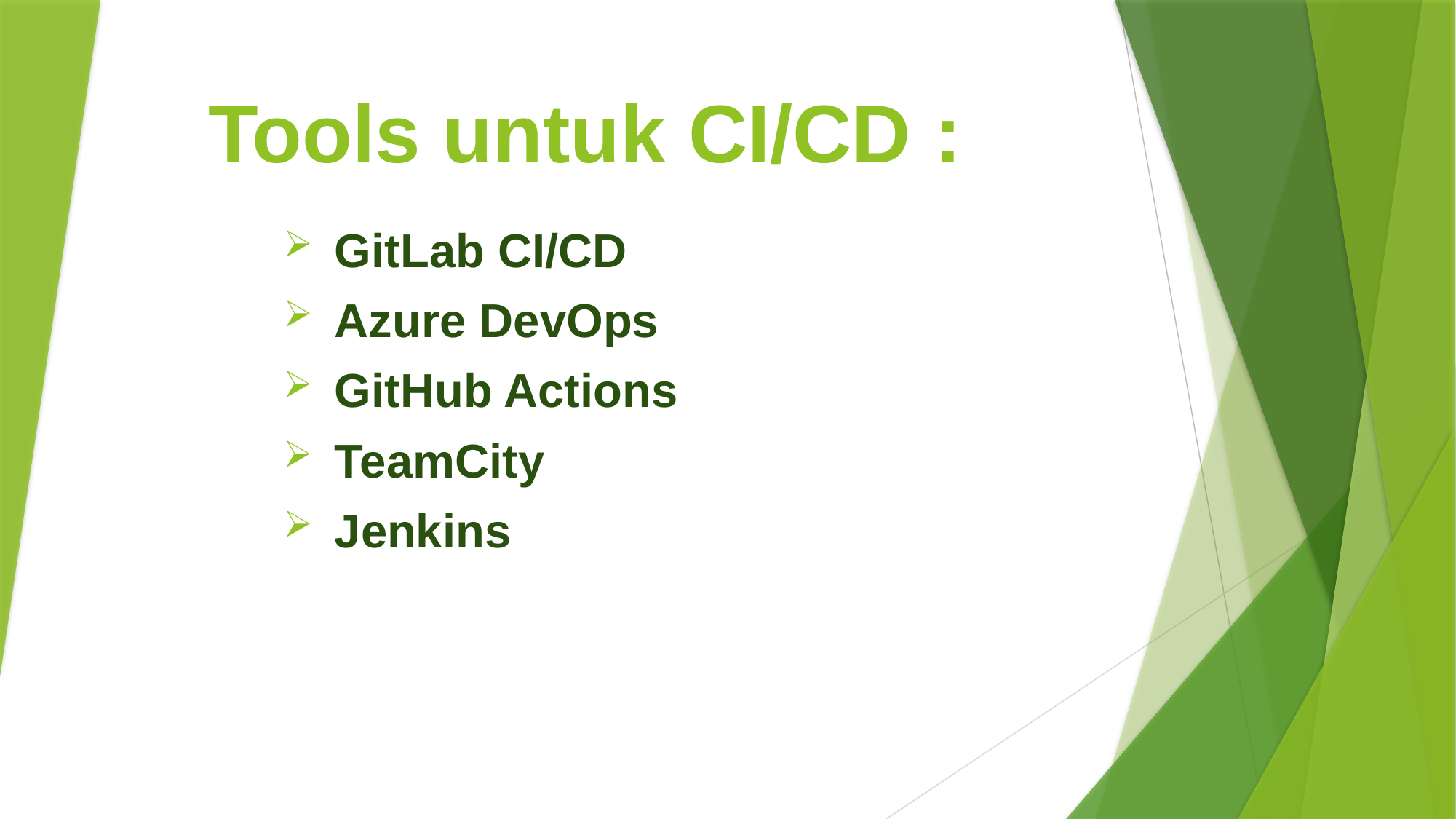

# Tools untuk CI/CD :
GitLab CI/CD
Azure DevOps
GitHub Actions
TeamCity
Jenkins